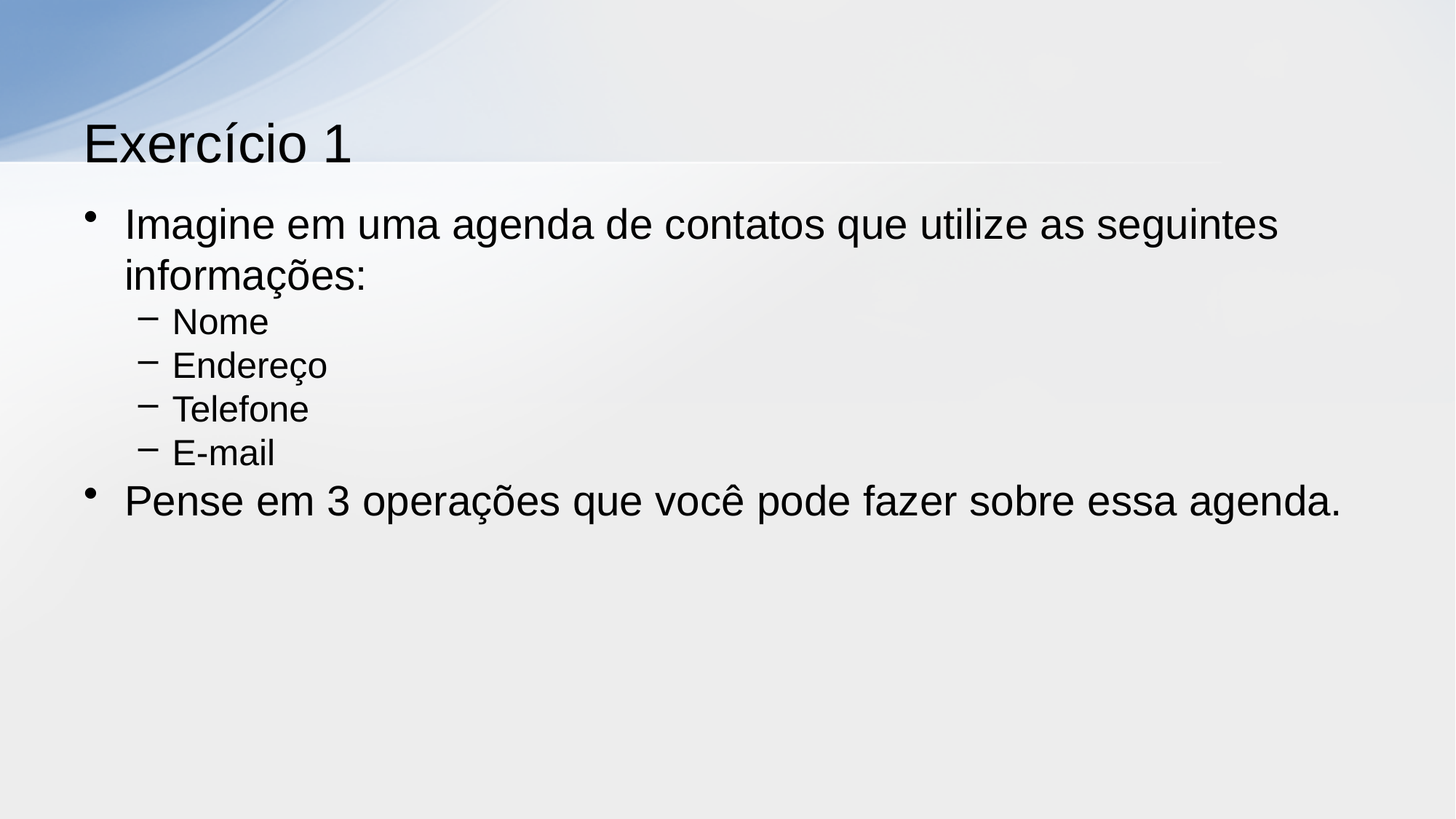

# Exercício 1
Imagine em uma agenda de contatos que utilize as seguintes informações:
Nome
Endereço
Telefone
E-mail
Pense em 3 operações que você pode fazer sobre essa agenda.